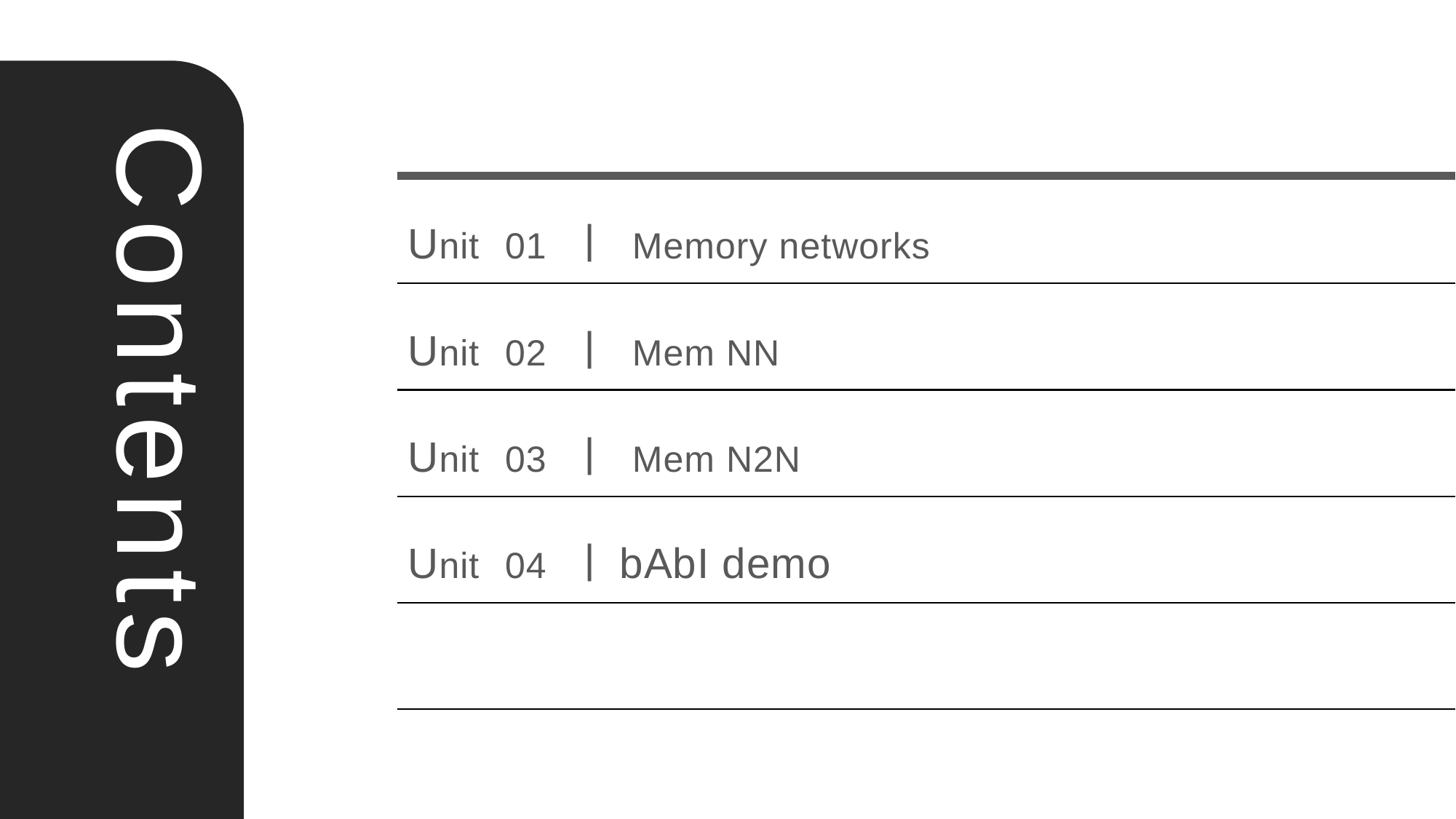

Unit  01 ㅣ Memory networks
Unit  02 ㅣ Mem NN
Unit  03 ㅣ Mem N2N
Unit  04 ㅣbAbI demo

Contents